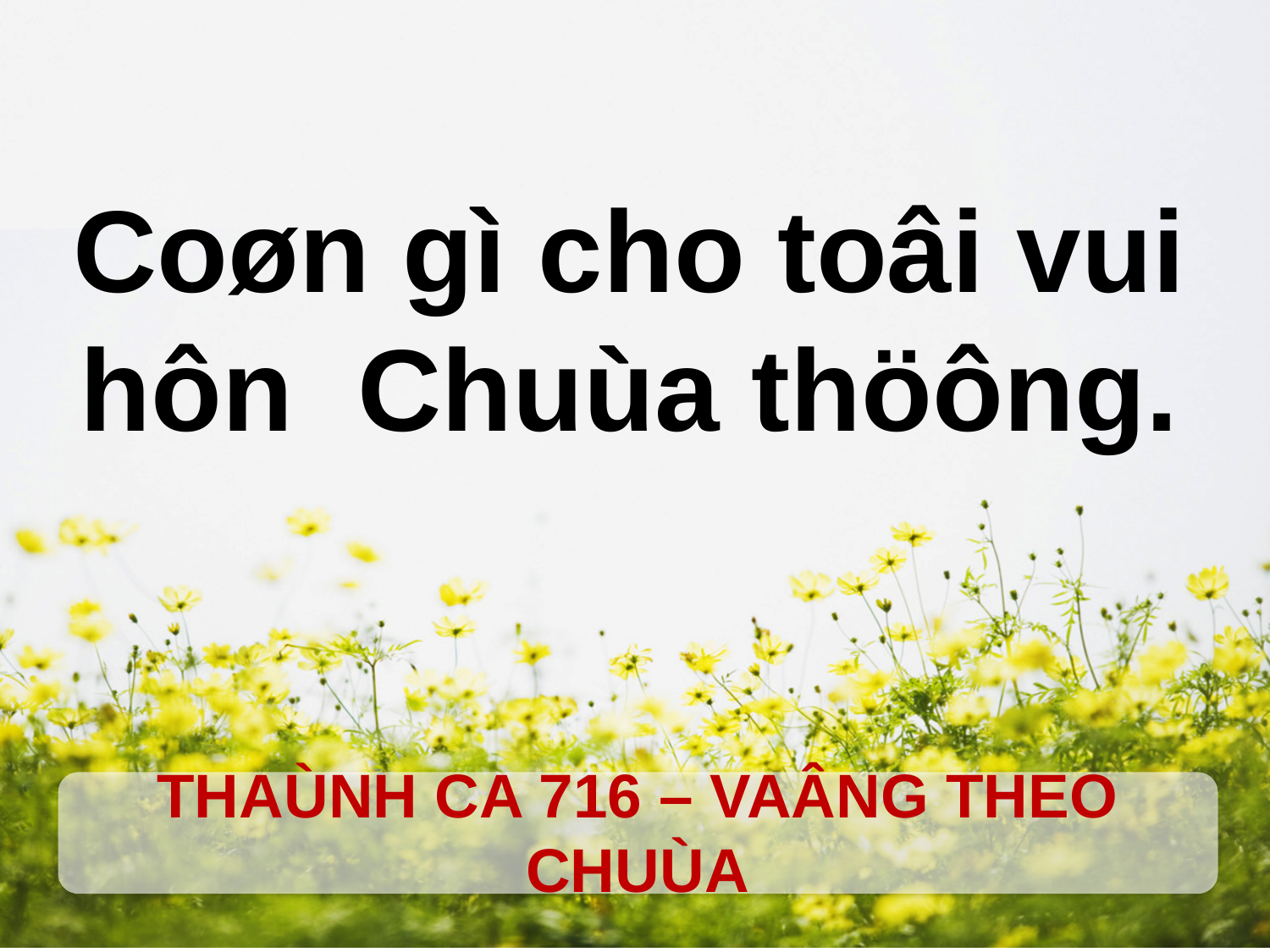

Coøn gì cho toâi vui hôn  Chuùa thöông.

THAÙNH CA 716 – VAÂNG THEO CHUÙA